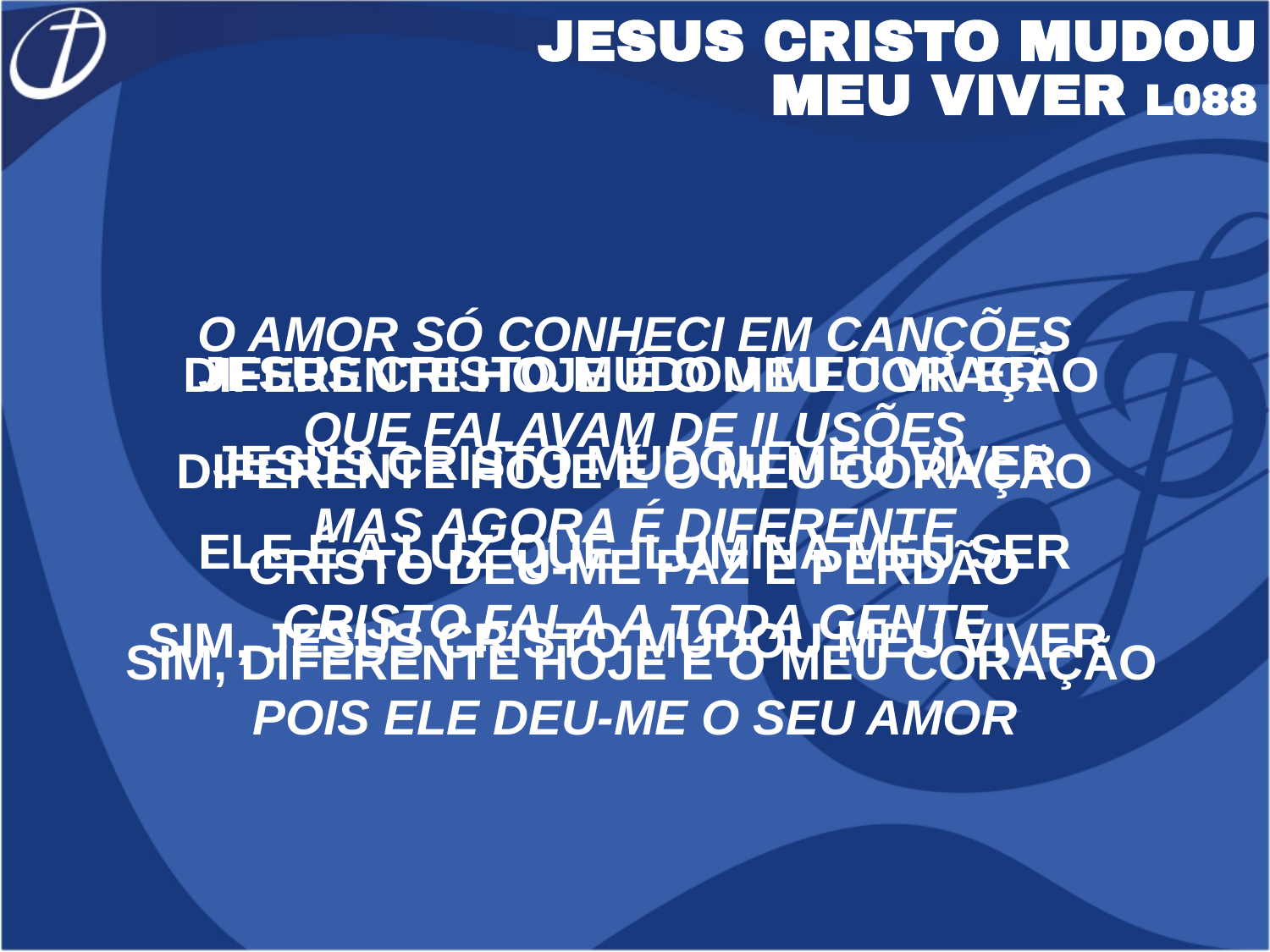

JESUS CRISTO MUDOU
MEU VIVER L088
O AMOR SÓ CONHECI EM CANÇÕES
QUE FALAVAM DE ILUSÕES
MAS AGORA É DIFERENTE
CRISTO FALA A TODA GENTE
POIS ELE DEU-ME O SEU AMOR
JESUS CRISTO MUDOU MEU VIVER
JESUS CRISTO MUDOU MEU VIVER
ELE É A LUZ QUE ILUMINA MEU SER
SIM, JESUS CRISTO MUDOU MEU VIVER
 DIFERENTE HOJE É O MEU CORAÇÃO
DIFERENTE HOJE É O MEU CORAÇÃO
CRISTO DEU-ME PAZ E PERDÃO
 SIM, DIFERENTE HOJE É O MEU CORAÇÃO